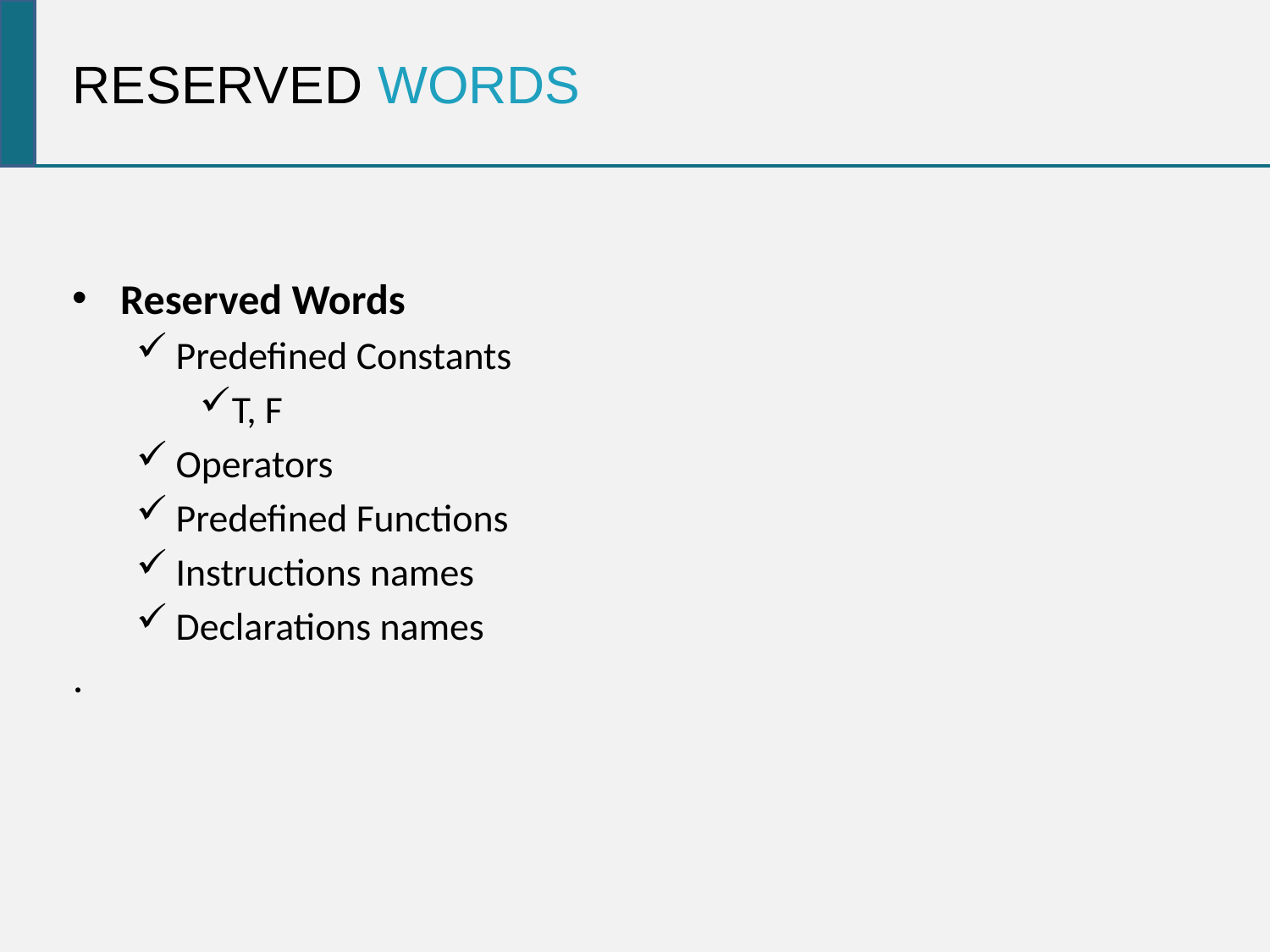

Reserved words

Reserved Words
Predefined Constants
T, F
Operators
Predefined Functions
Instructions names
Declarations names
.